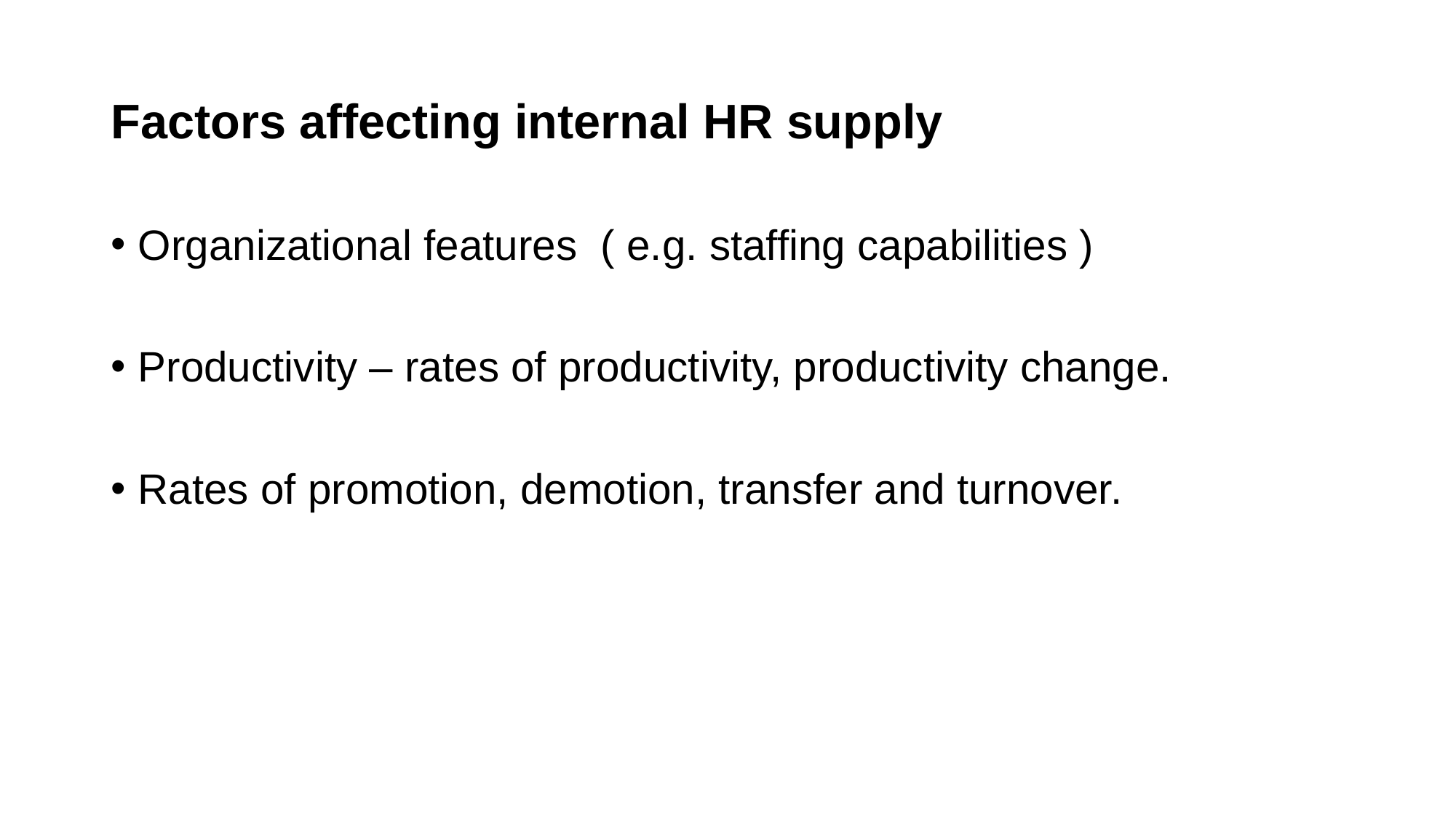

# Factors affecting internal HR supply
Organizational features  ( e.g. staffing capabilities )

Productivity – rates of productivity, productivity change.

Rates of promotion, demotion, transfer and turnover.